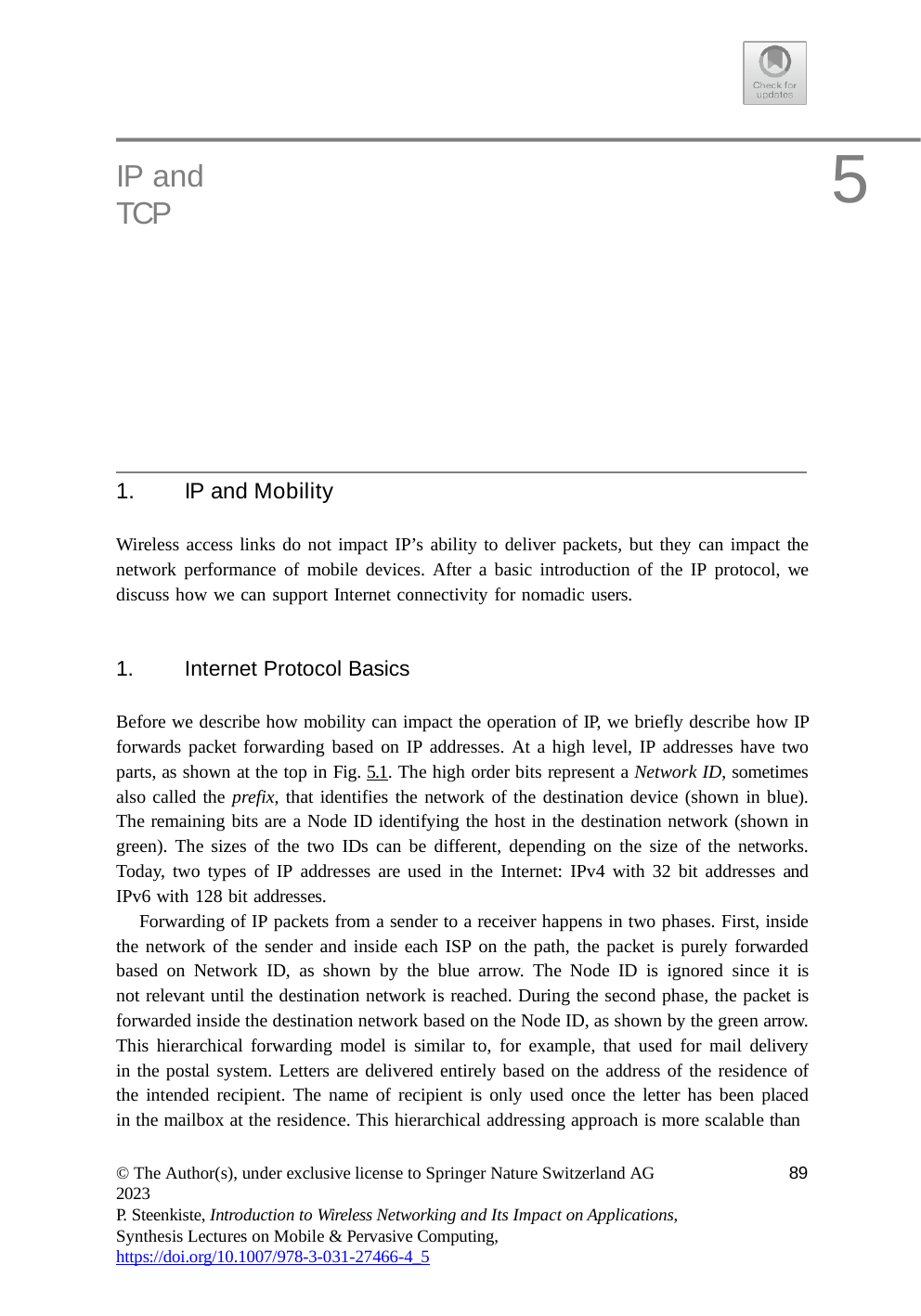

5

# IP and TCP

IP and Mobility

Wireless access links do not impact IP’s ability to deliver packets, but they can impact the network performance of mobile devices. After a basic introduction of the IP protocol, we discuss how we can support Internet connectivity for nomadic users.

Internet Protocol Basics

Before we describe how mobility can impact the operation of IP, we briefly describe how IP forwards packet forwarding based on IP addresses. At a high level, IP addresses have two parts, as shown at the top in Fig. 5.1. The high order bits represent a Network ID, sometimes also called the prefix, that identifies the network of the destination device (shown in blue). The remaining bits are a Node ID identifying the host in the destination network (shown in green). The sizes of the two IDs can be different, depending on the size of the networks. Today, two types of IP addresses are used in the Internet: IPv4 with 32 bit addresses and IPv6 with 128 bit addresses.
Forwarding of IP packets from a sender to a receiver happens in two phases. First, inside the network of the sender and inside each ISP on the path, the packet is purely forwarded based on Network ID, as shown by the blue arrow. The Node ID is ignored since it is not relevant until the destination network is reached. During the second phase, the packet is forwarded inside the destination network based on the Node ID, as shown by the green arrow. This hierarchical forwarding model is similar to, for example, that used for mail delivery in the postal system. Letters are delivered entirely based on the address of the residence of the intended recipient. The name of recipient is only used once the letter has been placed in the mailbox at the residence. This hierarchical addressing approach is more scalable than
© The Author(s), under exclusive license to Springer Nature Switzerland AG 2023
P. Steenkiste, Introduction to Wireless Networking and Its Impact on Applications, Synthesis Lectures on Mobile & Pervasive Computing, https://doi.org/10.1007/978-3-031-27466-4_5
89